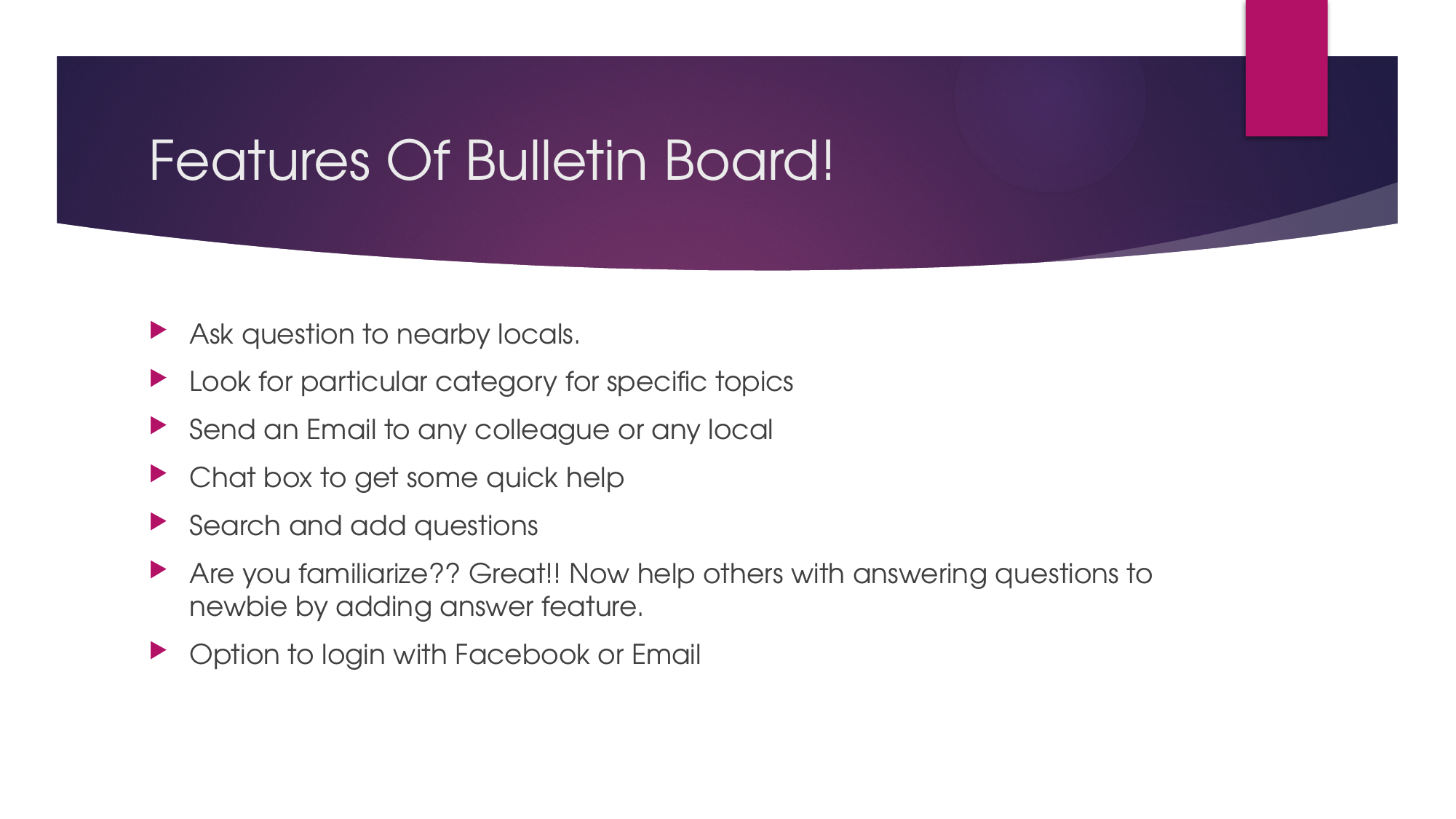

# Features Of Bulletin Board!
Ask question to nearby locals.
Look for particular category for specific topics
Send an Email to any colleague or any local
Chat box to get some quick help
Search and add questions
Are you familiarize?? Great!! Now help others with answering questions to newbie by adding answer feature.
Option to login with Facebook or Email